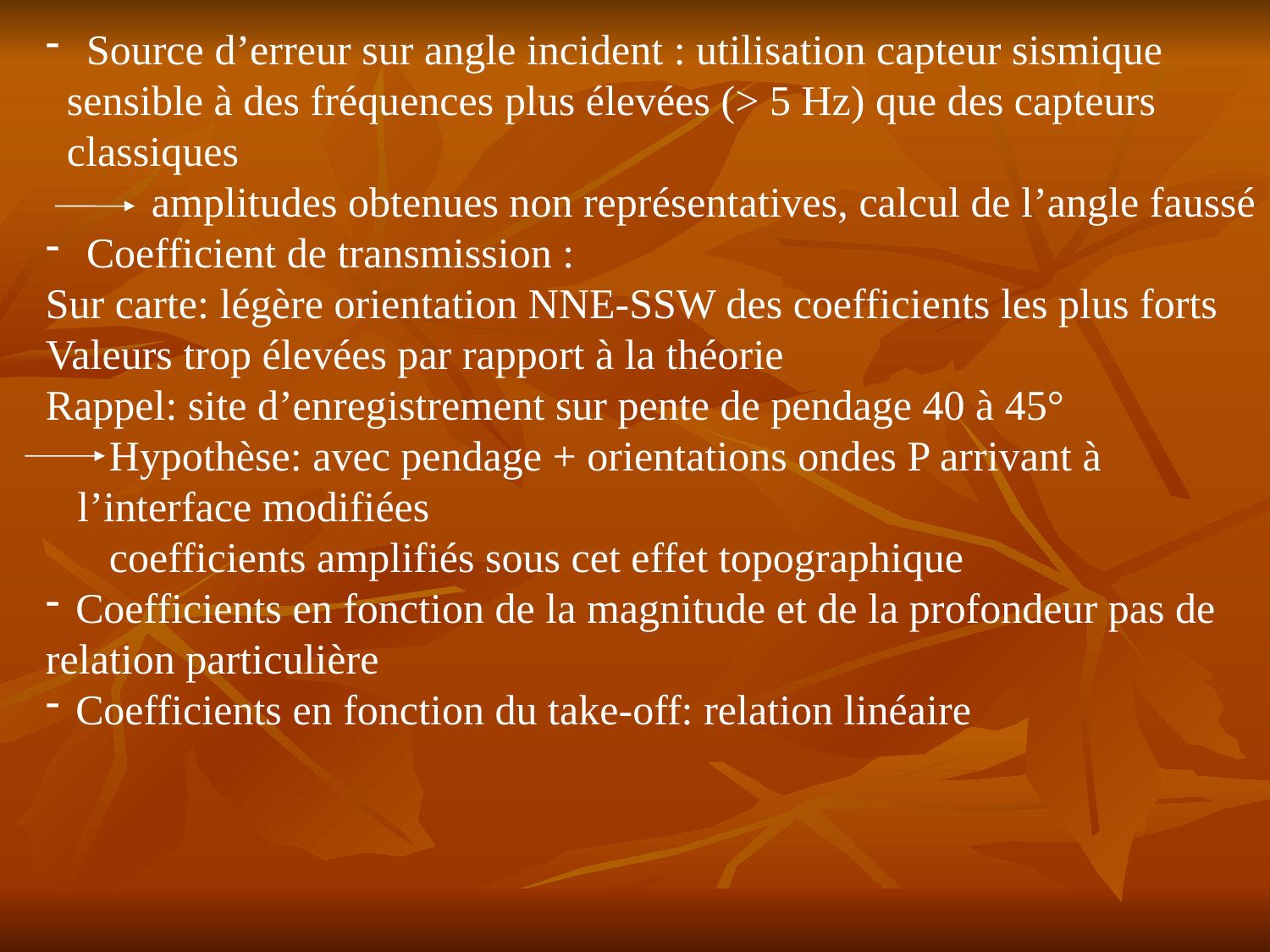

Source d’erreur sur angle incident : utilisation capteur sismique
  sensible à des fréquences plus élevées (> 5 Hz) que des capteurs
  classiques
          amplitudes obtenues non représentatives, calcul de l’angle faussé
 Coefficient de transmission :
Sur carte: légère orientation NNE-SSW des coefficients les plus forts
Valeurs trop élevées par rapport à la théorie
Rappel: site d’enregistrement sur pente de pendage 40 à 45°
      Hypothèse: avec pendage + orientations ondes P arrivant à
   l’interface modifiées
      coefficients amplifiés sous cet effet topographique
Coefficients en fonction de la magnitude et de la profondeur pas de
relation particulière
Coefficients en fonction du take-off: relation linéaire